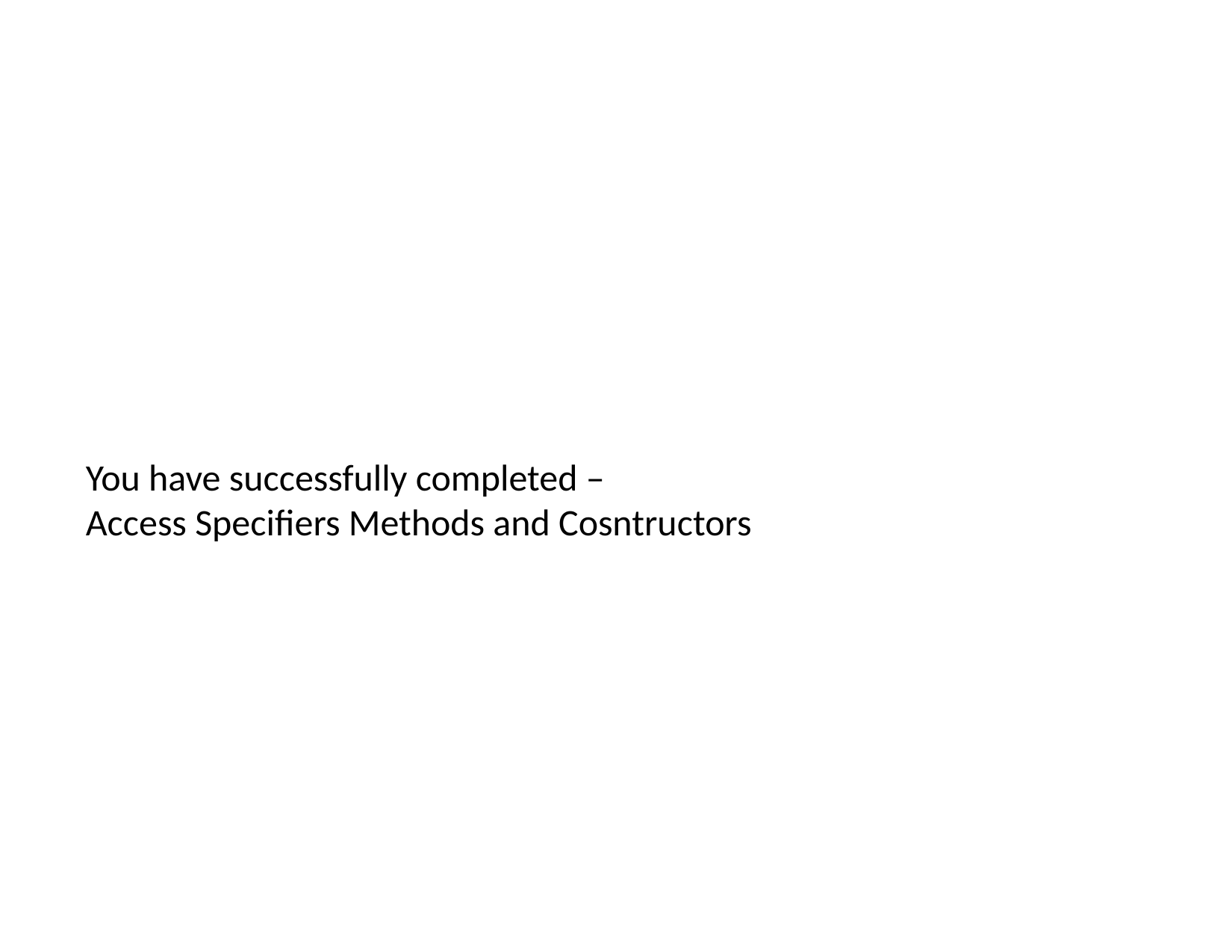

You have successfully completed –
Access Specifiers Methods and Cosntructors